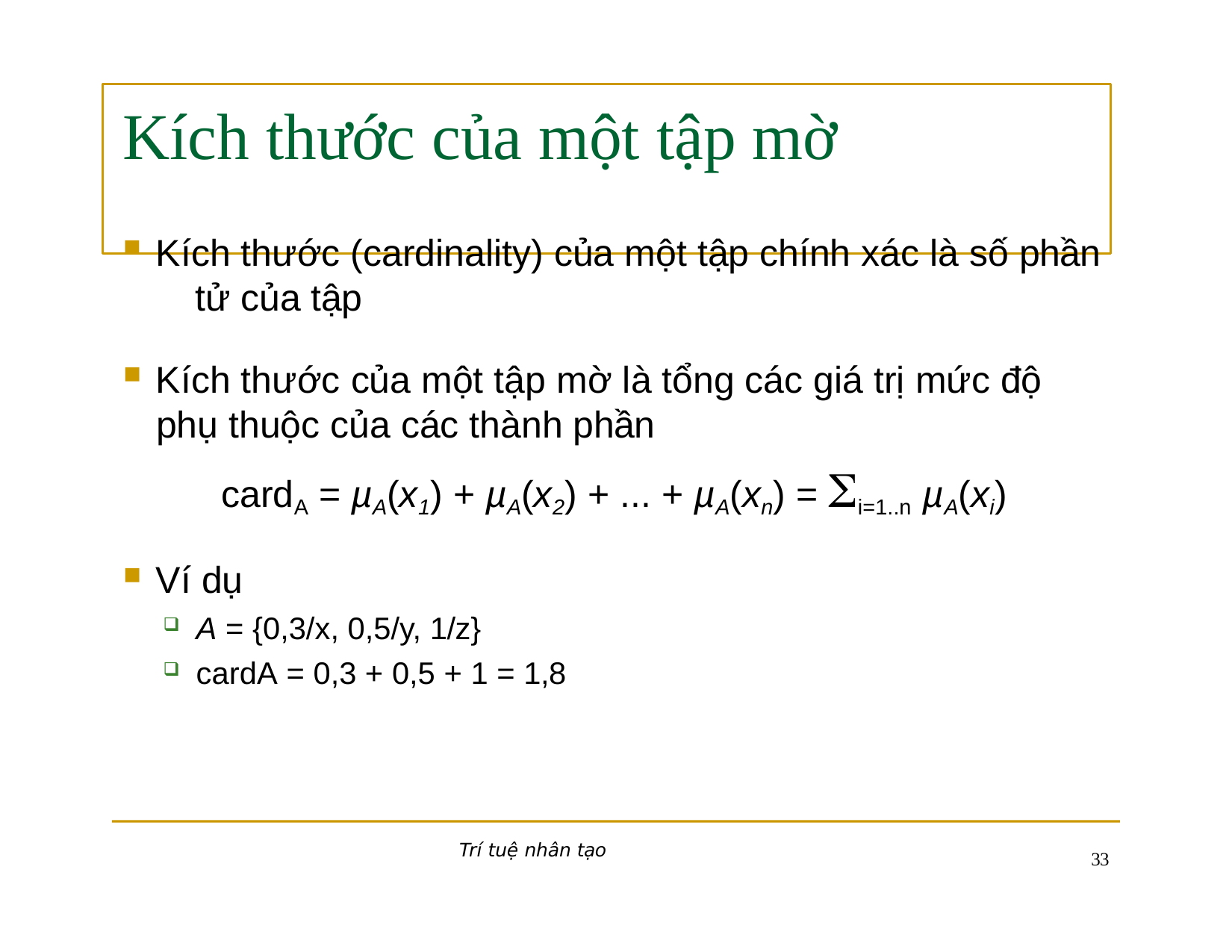

# Kích thước của một tập mờ
Kích thước (cardinality) của một tập chính xác là số phần 	tử của tập
Kích thước của một tập mờ là tổng các giá trị mức độ
phụ thuộc của các thành phần
cardA = µA(x1) + µA(x2) + ... + µA(xn) = Σi=1..n µA(xi)
Ví dụ
A = {0,3/x, 0,5/y, 1/z}
cardA = 0,3 + 0,5 + 1 = 1,8

Trí tuệ nhân tạo
33